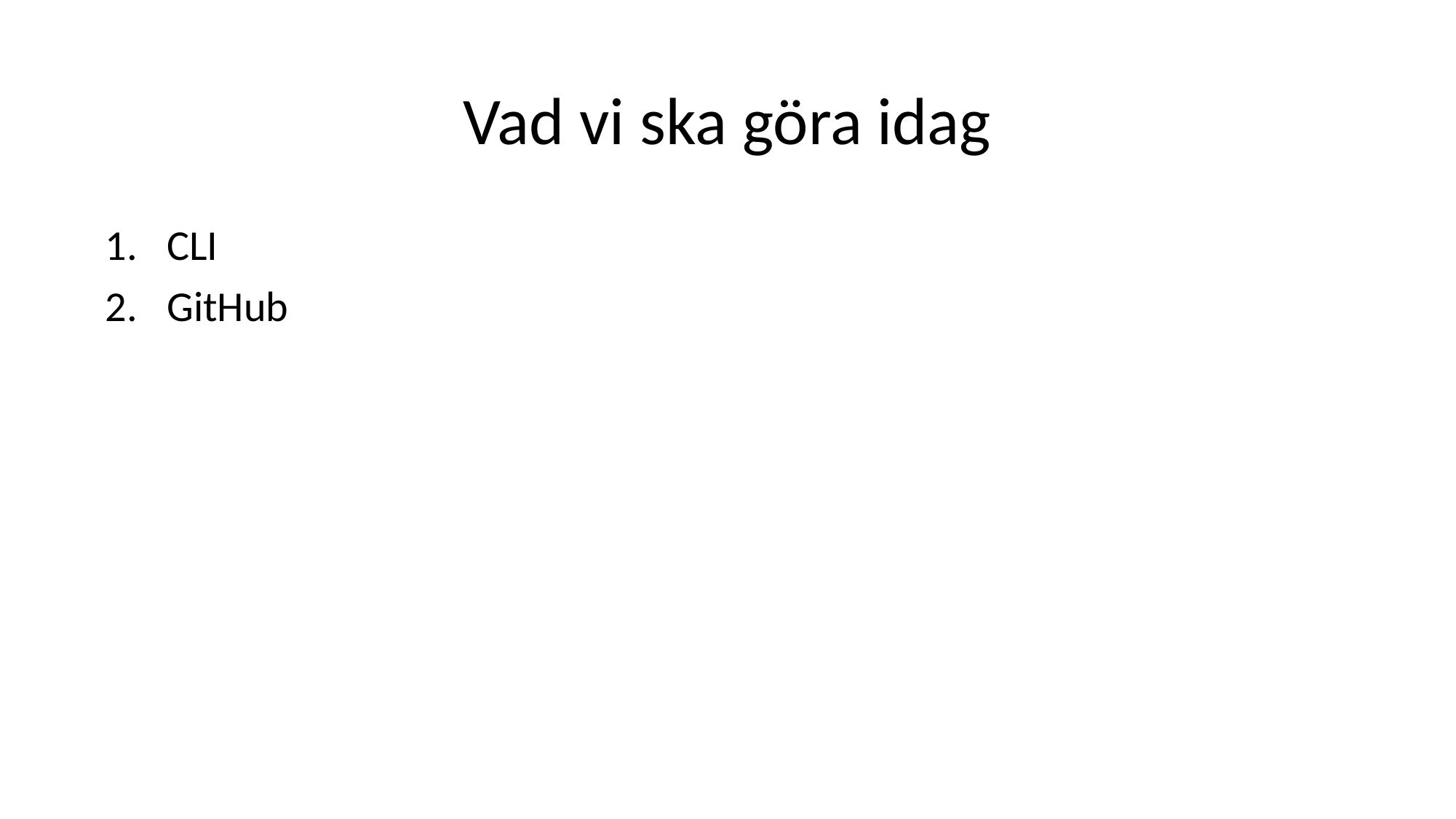

# Vad vi ska göra idag
CLI
GitHub